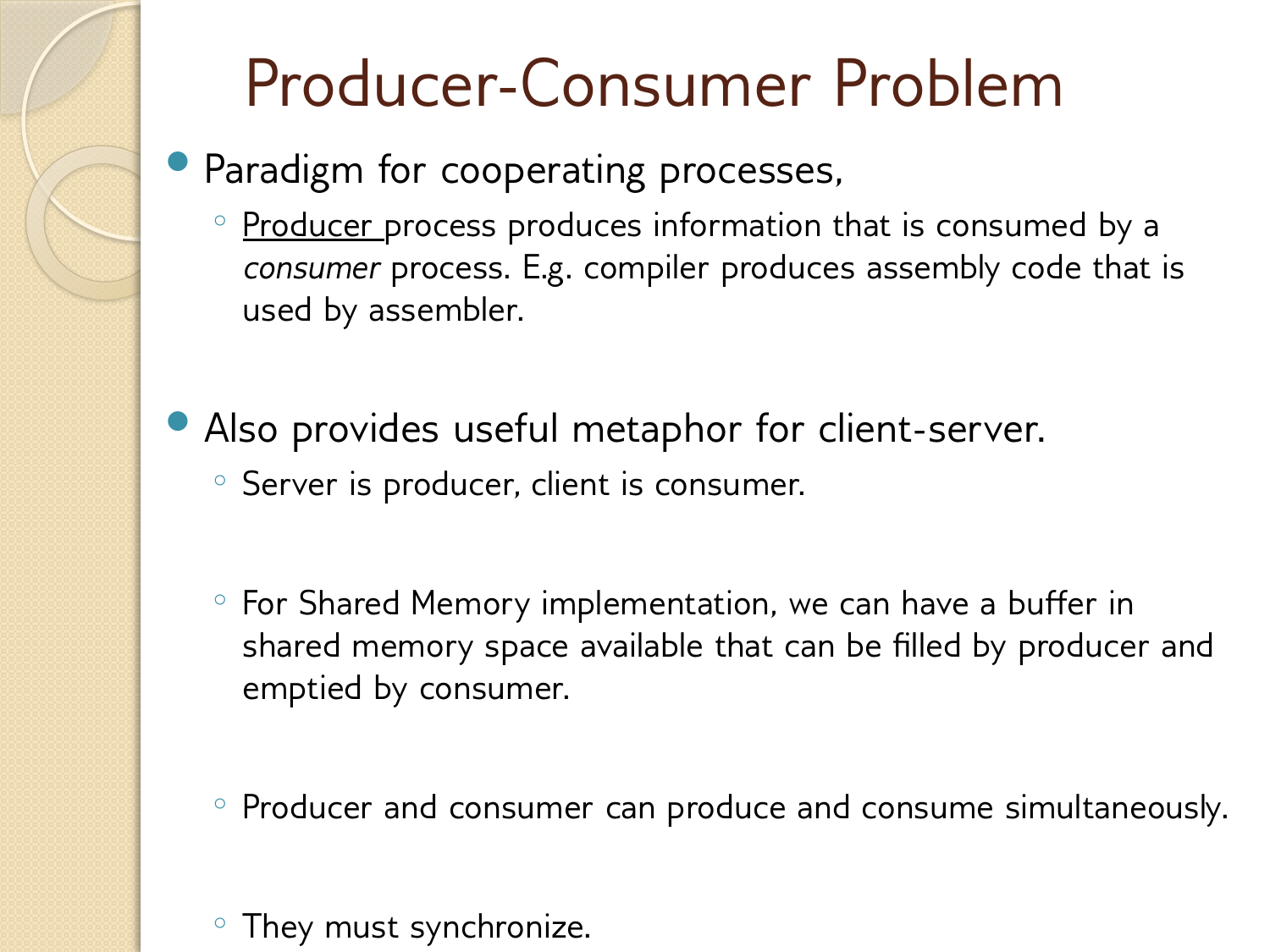

# Producer-Consumer Problem
Paradigm for cooperating processes,
Producer process produces information that is consumed by a consumer process. E.g. compiler produces assembly code that is used by assembler.

Also provides useful metaphor for client-server.
Server is producer, client is consumer.

For Shared Memory implementation, we can have a buffer in shared memory space available that can be filled by producer and emptied by consumer.

Producer and consumer can produce and consume simultaneously.

They must synchronize.